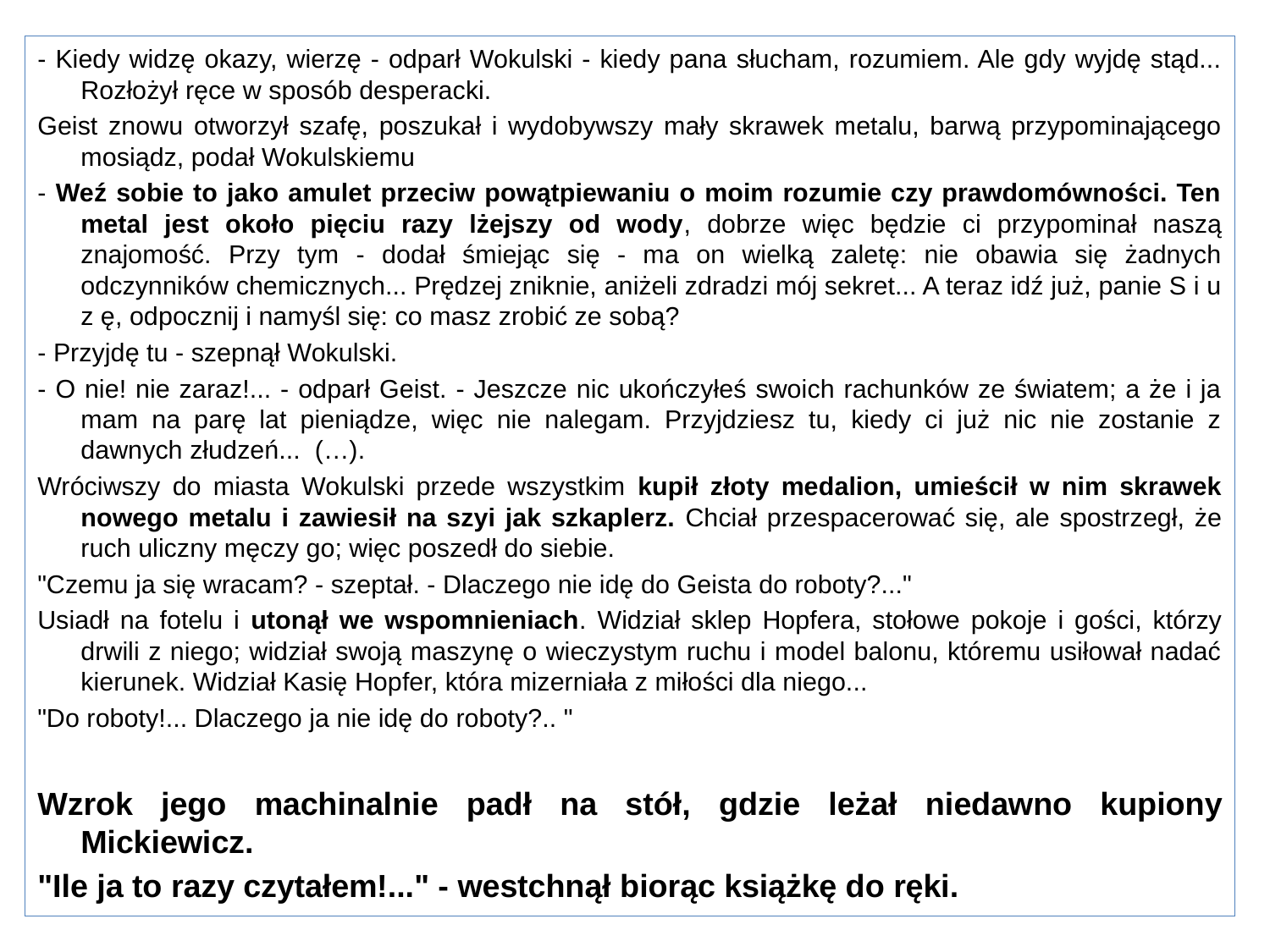

- Kiedy widzę okazy, wierzę - odparł Wokulski - kiedy pana słucham, rozumiem. Ale gdy wyjdę stąd... Rozłożył ręce w sposób desperacki.
Geist znowu otworzył szafę, poszukał i wydobywszy mały skrawek metalu, barwą przypominającego mosiądz, podał Wokulskiemu
- Weź sobie to jako amulet przeciw powątpiewaniu o moim rozumie czy prawdomówności. Ten metal jest około pięciu razy lżejszy od wody, dobrze więc będzie ci przypominał naszą znajomość. Przy tym - dodał śmiejąc się - ma on wielką zaletę: nie obawia się żadnych odczynników chemicznych... Prędzej zniknie, aniżeli zdradzi mój sekret... A teraz idź już, panie S i u z ę, odpocznij i namyśl się: co masz zrobić ze sobą?
- Przyjdę tu - szepnął Wokulski.
- O nie! nie zaraz!... - odparł Geist. - Jeszcze nic ukończyłeś swoich rachunków ze światem; a że i ja mam na parę lat pieniądze, więc nie nalegam. Przyjdziesz tu, kiedy ci już nic nie zostanie z dawnych złudzeń...  (…).
Wróciwszy do miasta Wokulski przede wszystkim kupił złoty medalion, umieścił w nim skrawek nowego metalu i zawiesił na szyi jak szkaplerz. Chciał przespacerować się, ale spostrzegł, że ruch uliczny męczy go; więc poszedł do siebie.
"Czemu ja się wracam? - szeptał. - Dlaczego nie idę do Geista do roboty?..."
Usiadł na fotelu i utonął we wspomnieniach. Widział sklep Hopfera, stołowe pokoje i gości, którzy drwili z niego; widział swoją maszynę o wieczystym ruchu i model balonu, któremu usiłował nadać kierunek. Widział Kasię Hopfer, która mizerniała z miłości dla niego...
"Do roboty!... Dlaczego ja nie idę do roboty?.. "

Wzrok jego machinalnie padł na stół, gdzie leżał niedawno kupiony Mickiewicz.
"Ile ja to razy czytałem!..." - westchnął biorąc książkę do ręki.